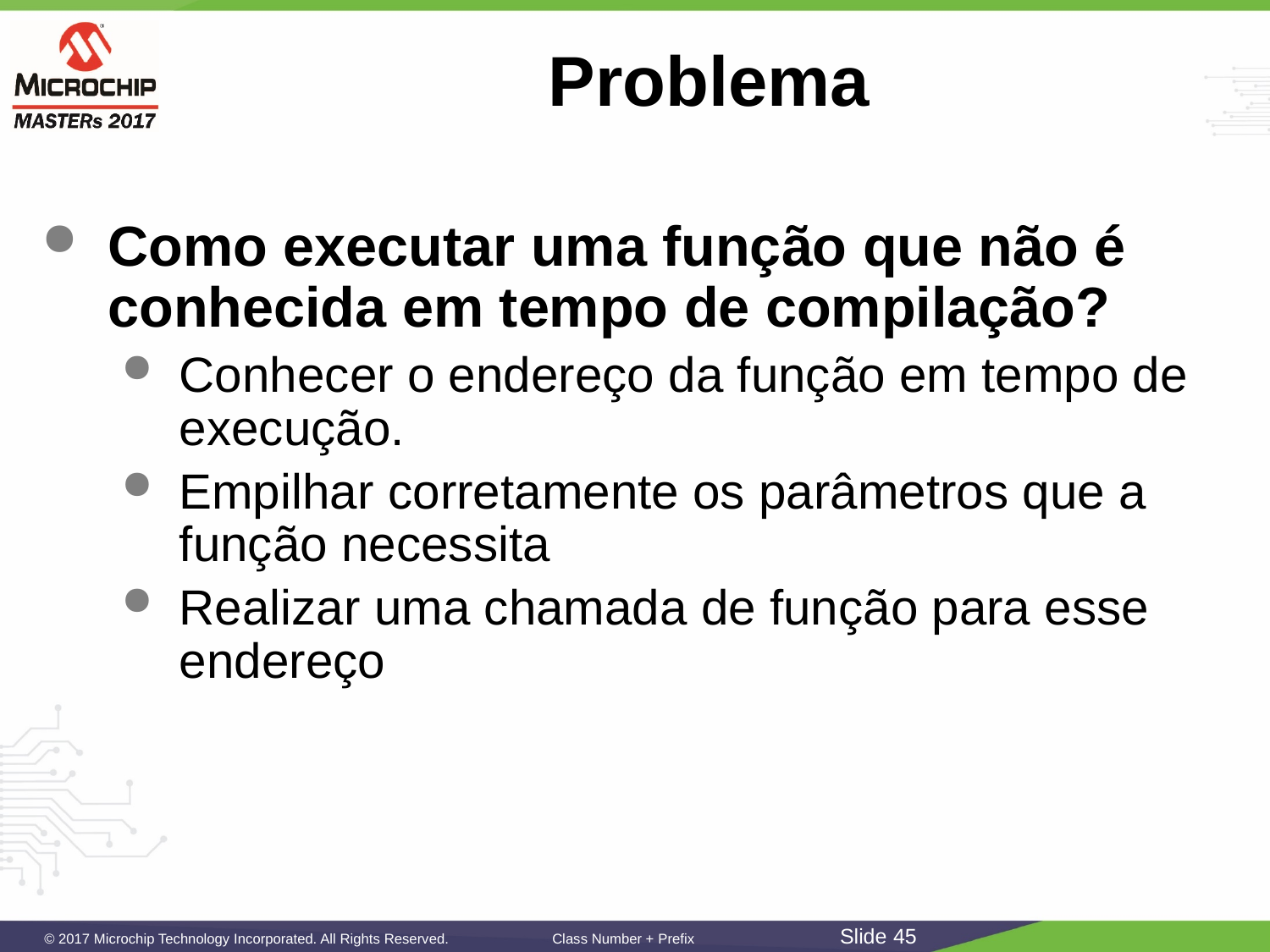

# Problema
Como executar uma função que não é conhecida em tempo de compilação?
Conhecer o endereço da função em tempo de execução.
Empilhar corretamente os parâmetros que a função necessita
Realizar uma chamada de função para esse endereço